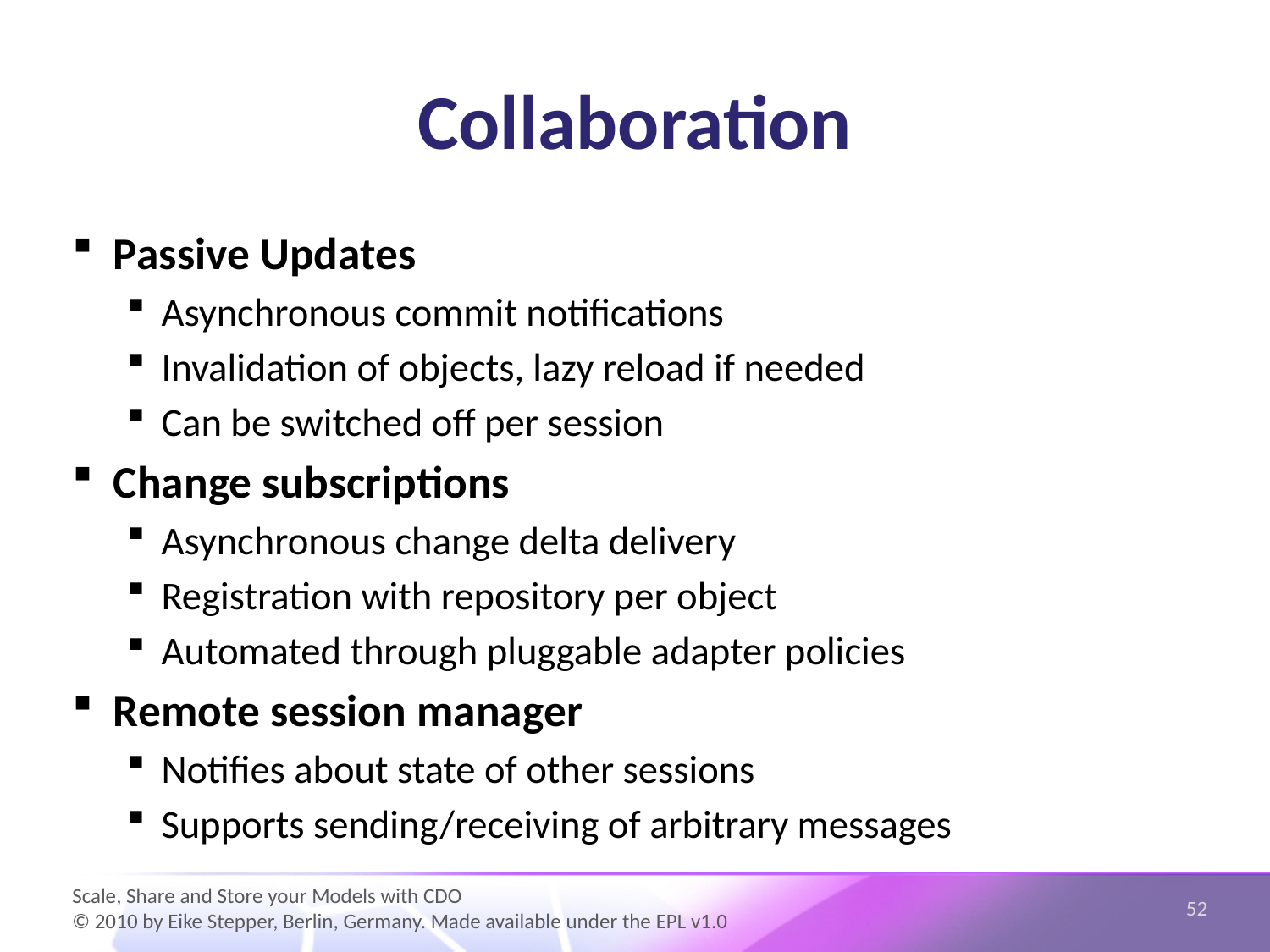

# Collaboration
Passive Updates
Asynchronous commit notifications
Invalidation of objects, lazy reload if needed
Can be switched off per session
Change subscriptions
Asynchronous change delta delivery
Registration with repository per object
Automated through pluggable adapter policies
Remote session manager
Notifies about state of other sessions
Supports sending/receiving of arbitrary messages
52
Scale, Share and Store your Models with CDO
© 2010 by Eike Stepper, Berlin, Germany. Made available under the EPL v1.0